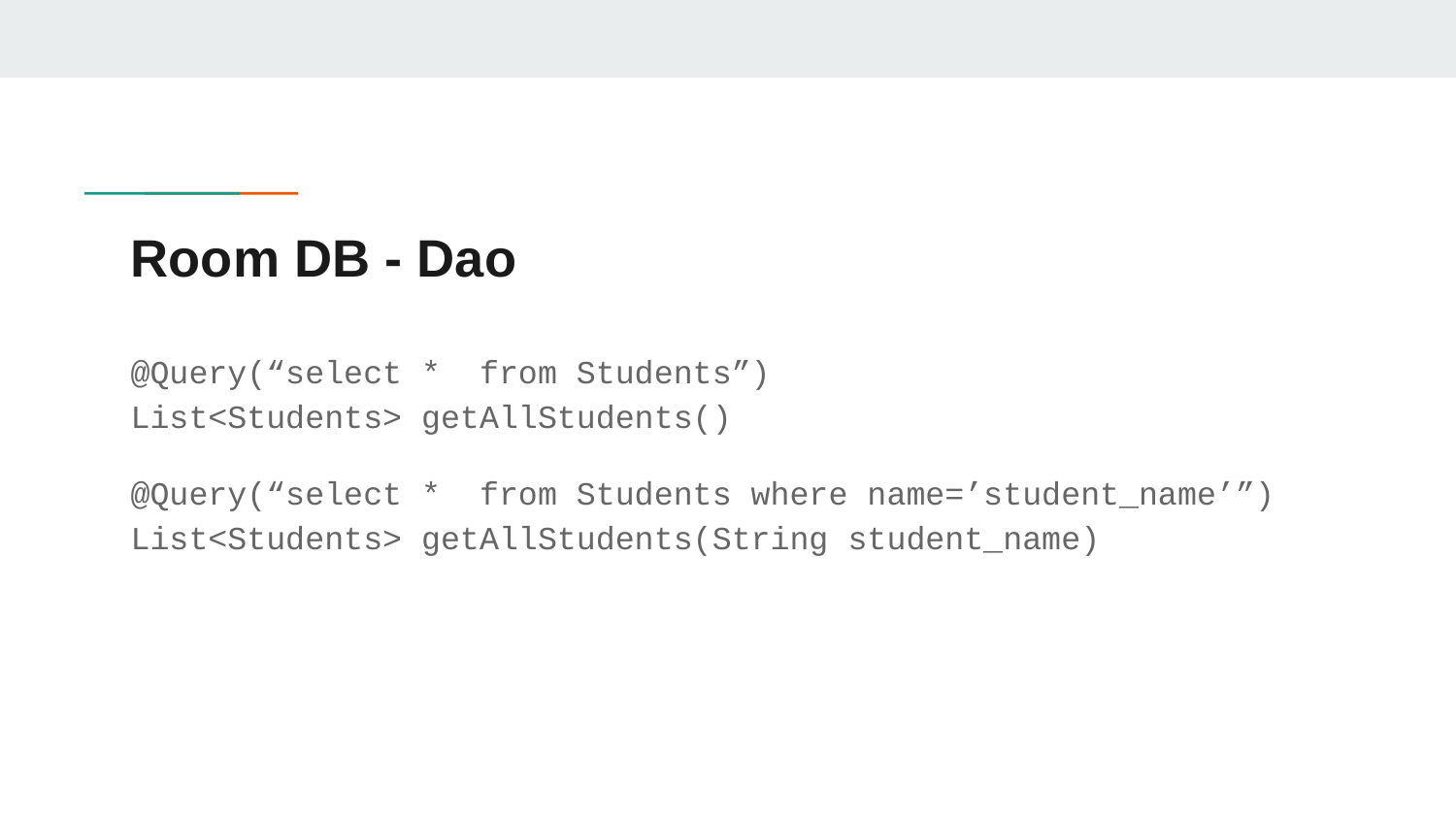

# Room DB - Dao
@Query(“select *  from Students”)
List<Students> getAllStudents()
@Query(“select *  from Students where name=’student_name’”)
List<Students> getAllStudents(String student_name)